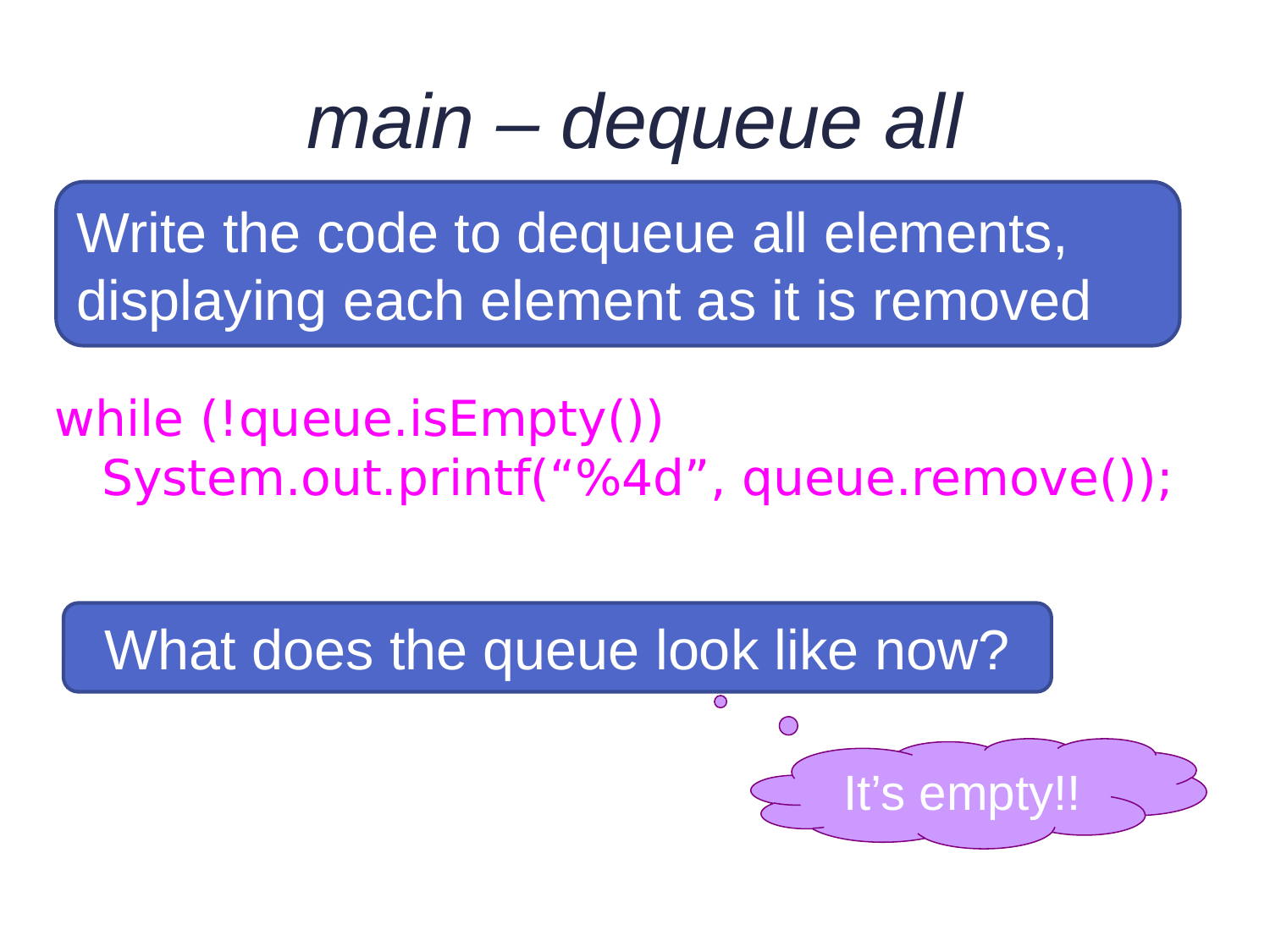

# main – dequeue all
Write the code to dequeue all elements, displaying each element as it is removed
while (!queue.isEmpty())
   System.out.printf(“%4d”, queue.remove());
What does the queue look like now?
It’s empty!!